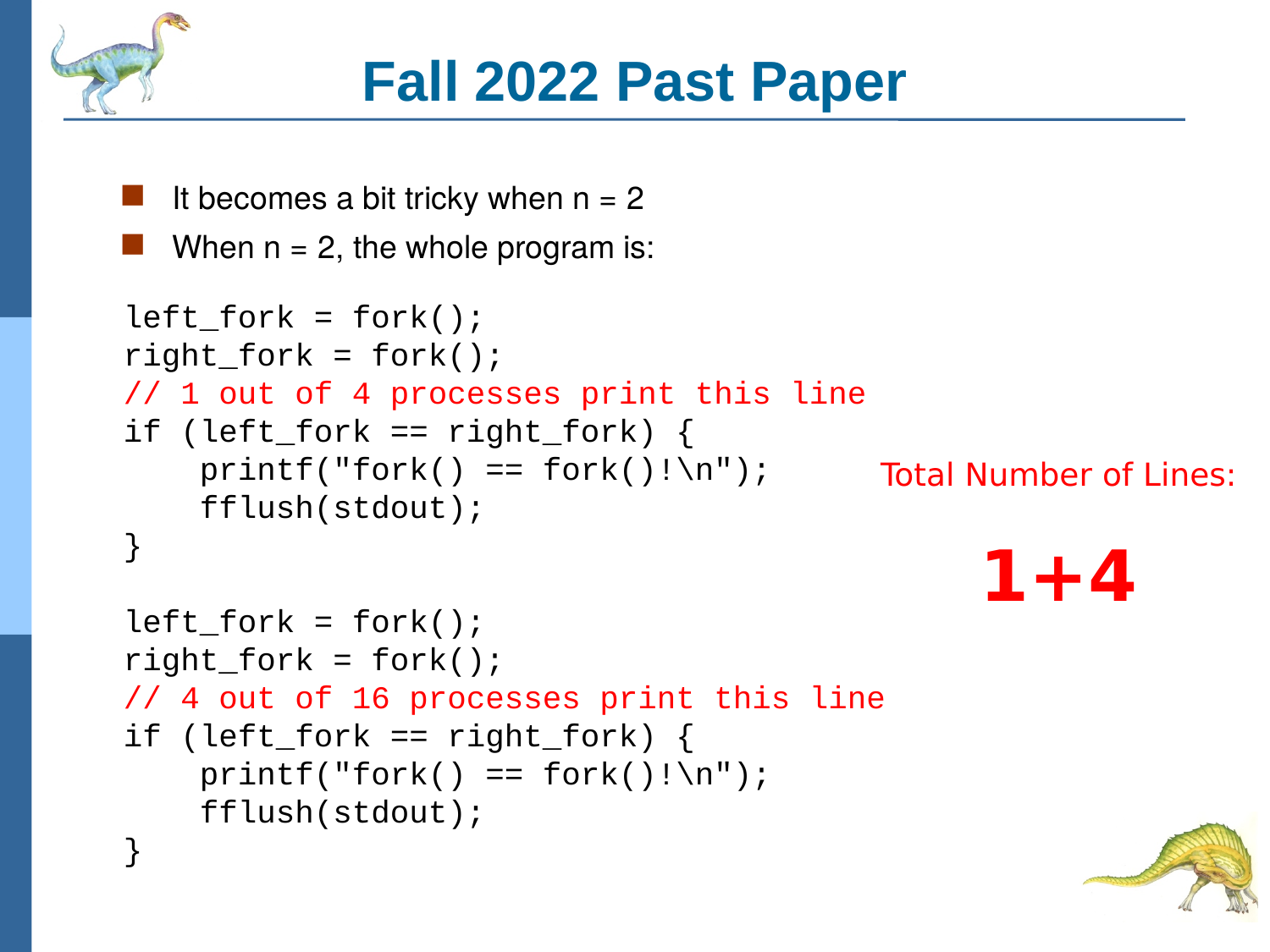

# Fall 2022 Past Paper
It becomes a bit tricky when n = 2
When n = 2, the whole program is:

    left_fork = fork();
    right_fork = fork();
    // 1 out of 4 processes print this line
    if (left_fork == right_fork) {
        printf("fork() == fork()!\n");
        fflush(stdout);
    }

    left_fork = fork();
    right_fork = fork();
    // 4 out of 16 processes print this line
    if (left_fork == right_fork) {
        printf("fork() == fork()!\n");
        fflush(stdout);
    }

Total Number of Lines:

1+4